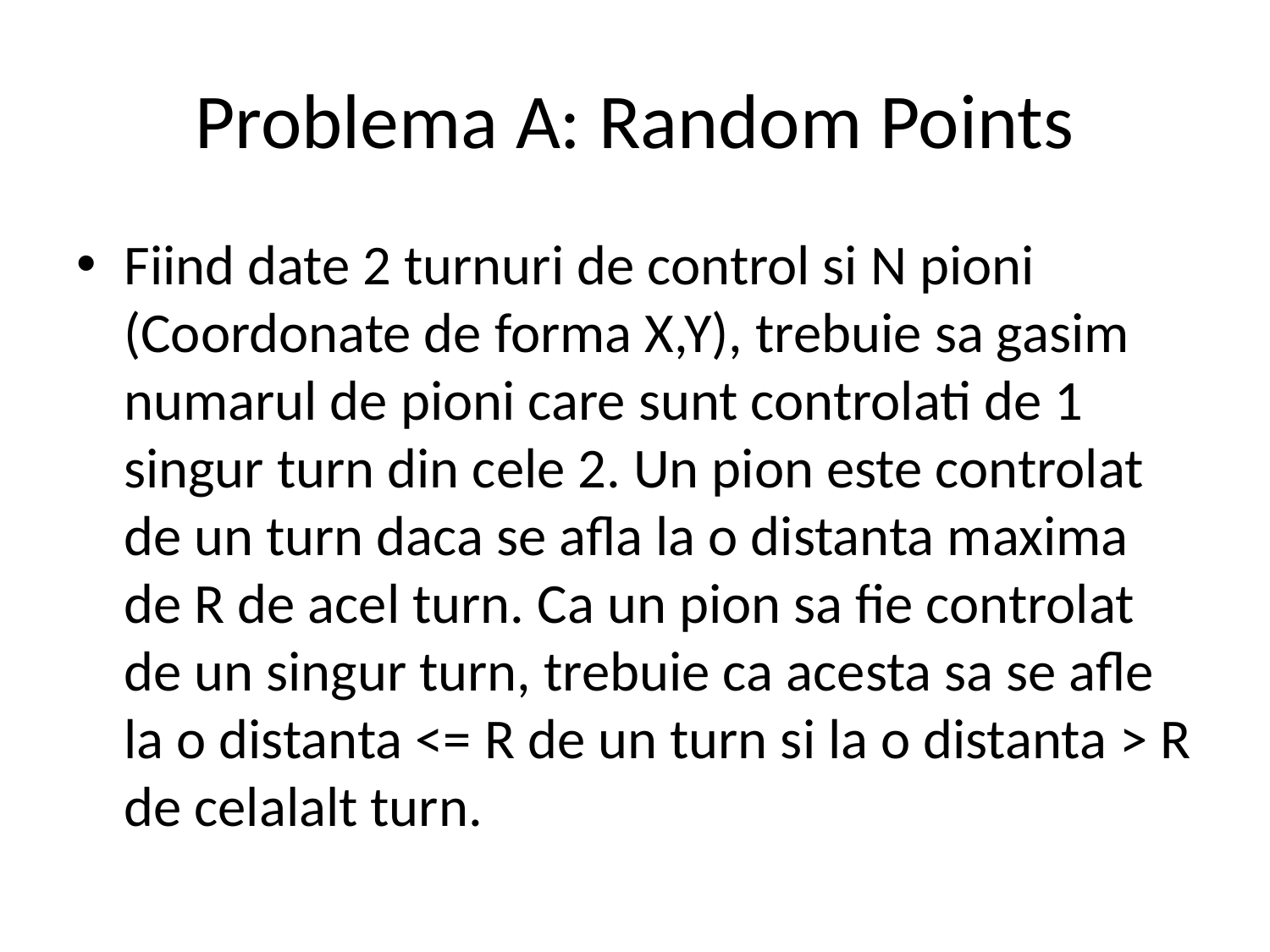

# Problema A: Random Points
Fiind date 2 turnuri de control si N pioni (Coordonate de forma X,Y), trebuie sa gasim numarul de pioni care sunt controlati de 1 singur turn din cele 2. Un pion este controlat de un turn daca se afla la o distanta maxima de R de acel turn. Ca un pion sa fie controlat de un singur turn, trebuie ca acesta sa se afle la o distanta <= R de un turn si la o distanta > R de celalalt turn.